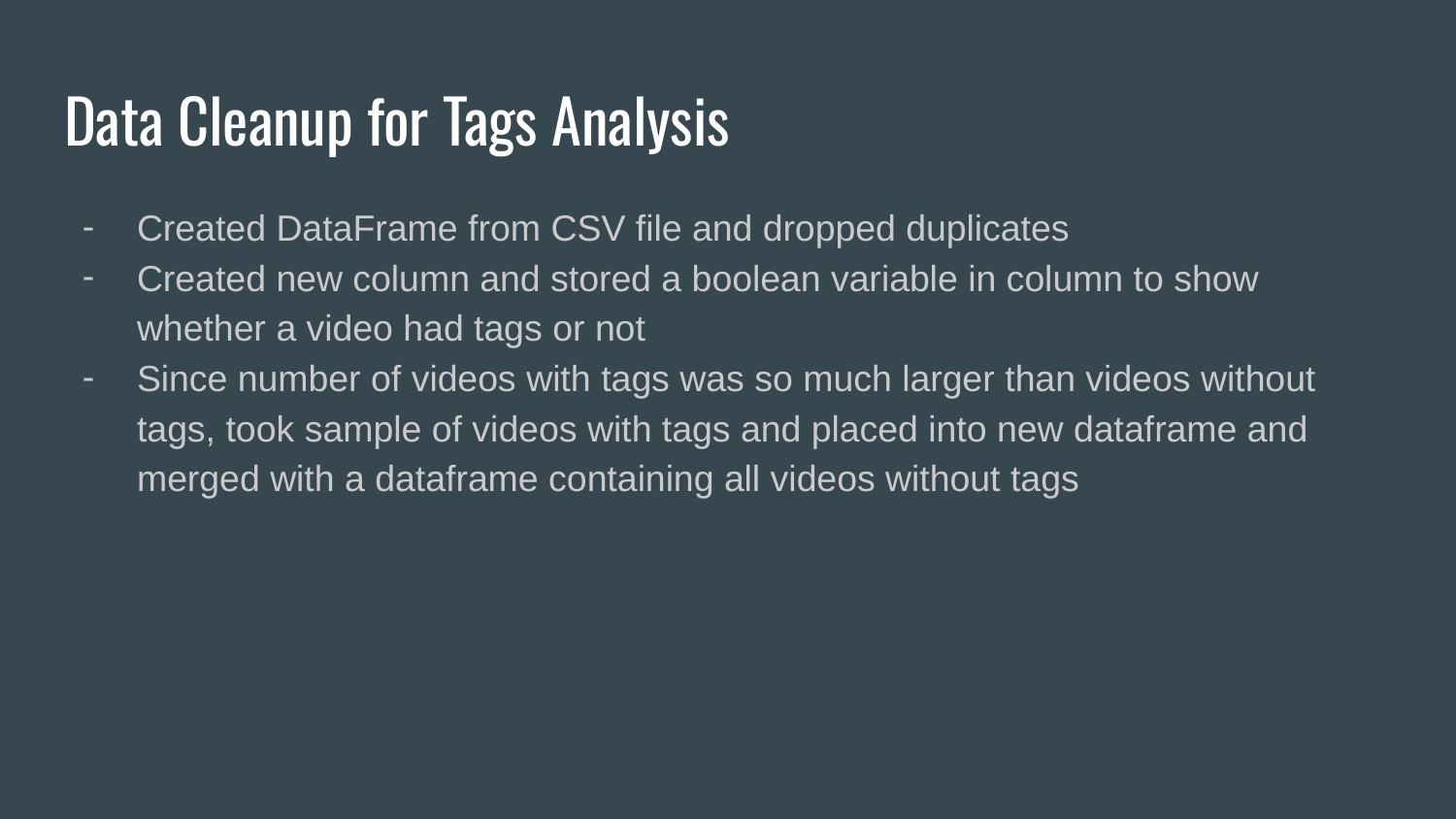

# Data Cleanup for Tags Analysis
Created DataFrame from CSV file and dropped duplicates
Created new column and stored a boolean variable in column to show whether a video had tags or not
Since number of videos with tags was so much larger than videos without tags, took sample of videos with tags and placed into new dataframe and merged with a dataframe containing all videos without tags